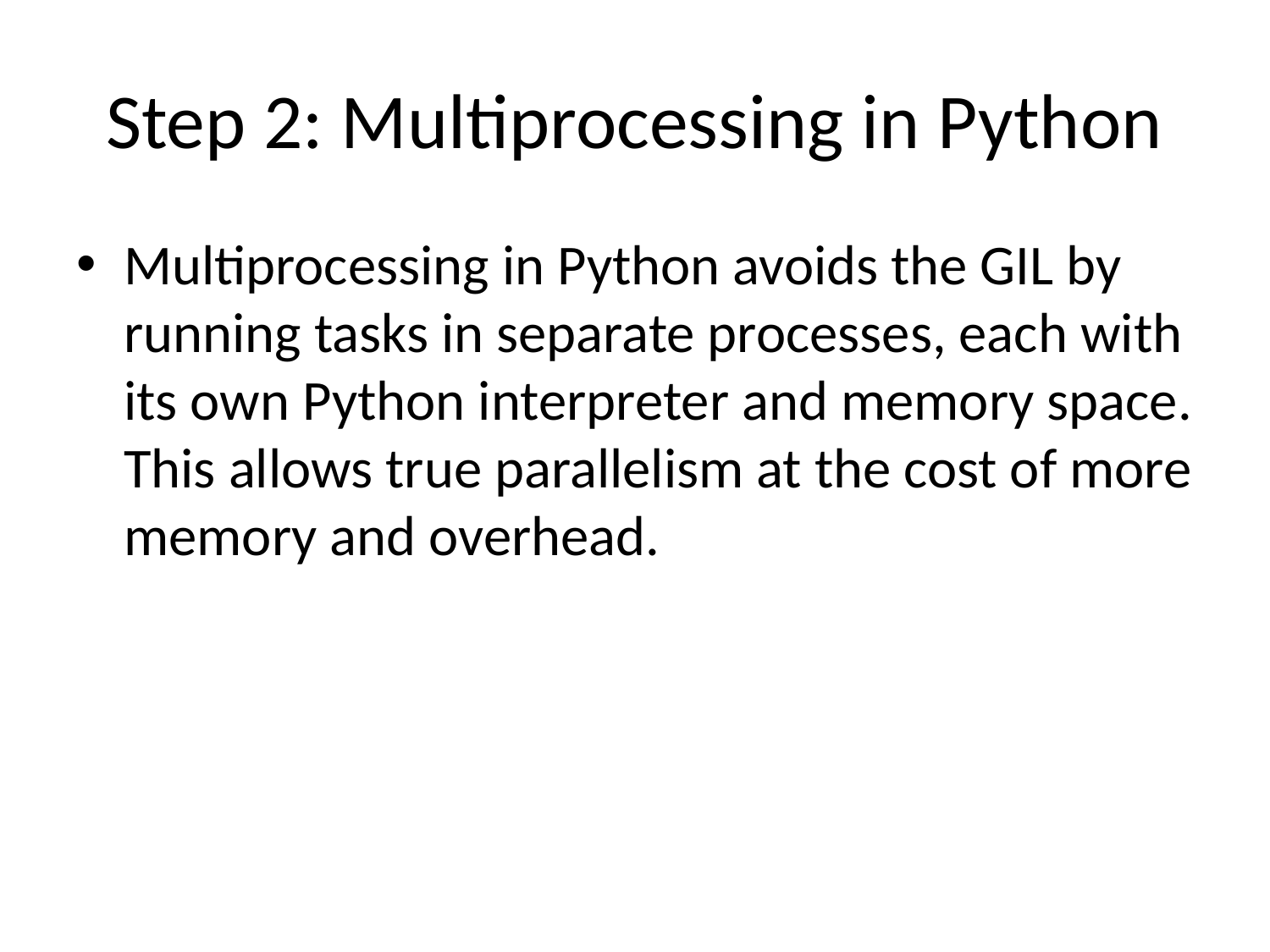

# Step 2: Multiprocessing in Python
Multiprocessing in Python avoids the GIL by running tasks in separate processes, each with its own Python interpreter and memory space. This allows true parallelism at the cost of more memory and overhead.